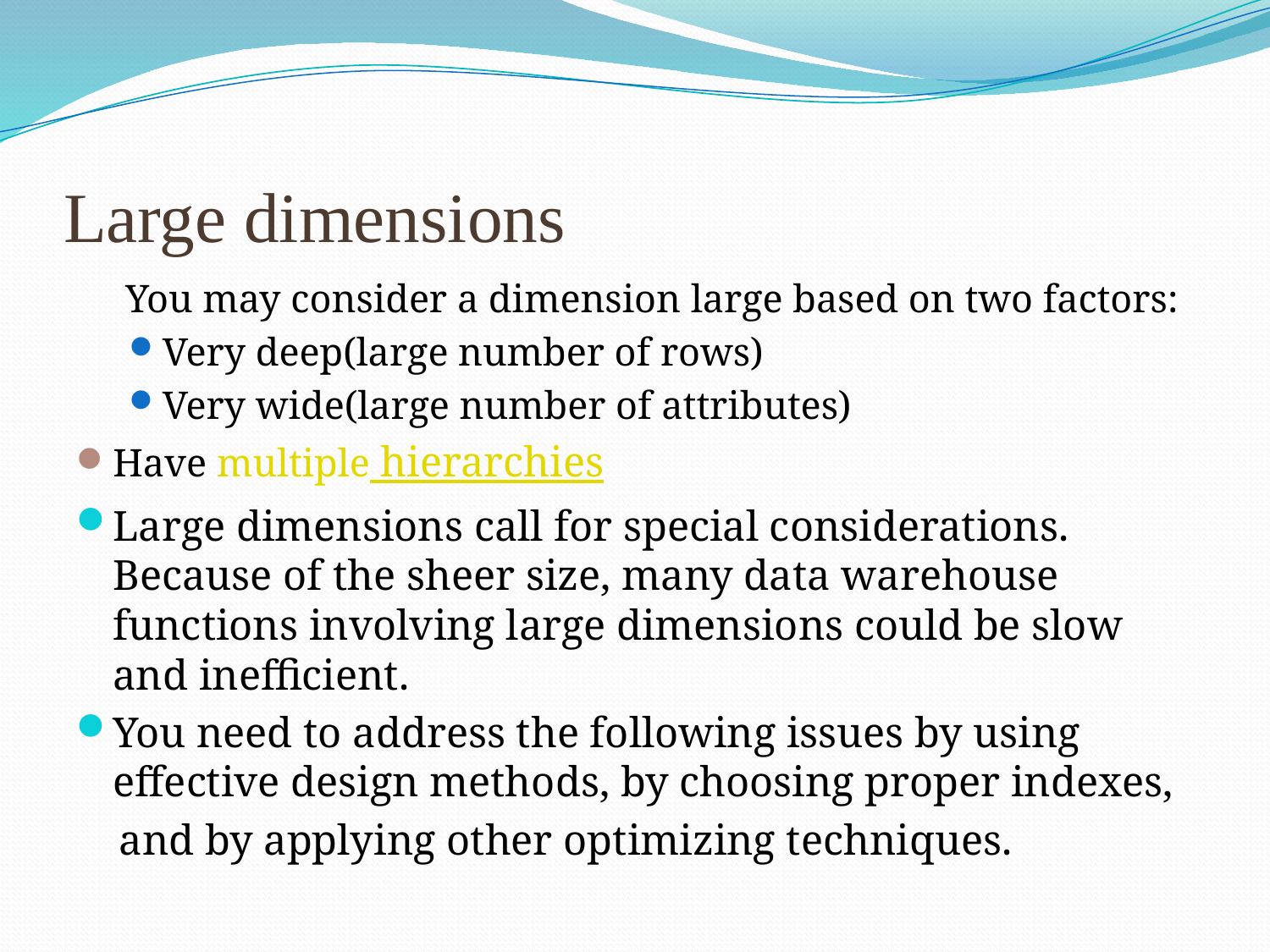

# Large dimensions
You may consider a dimension large based on two factors:
Very deep(large number of rows)
Very wide(large number of attributes)
Have multiple hierarchies
Large dimensions call for special considerations. Because of the sheer size, many data warehouse functions involving large dimensions could be slow and inefficient.
You need to address the following issues by using effective design methods, by choosing proper indexes,
    and by applying other optimizing techniques.